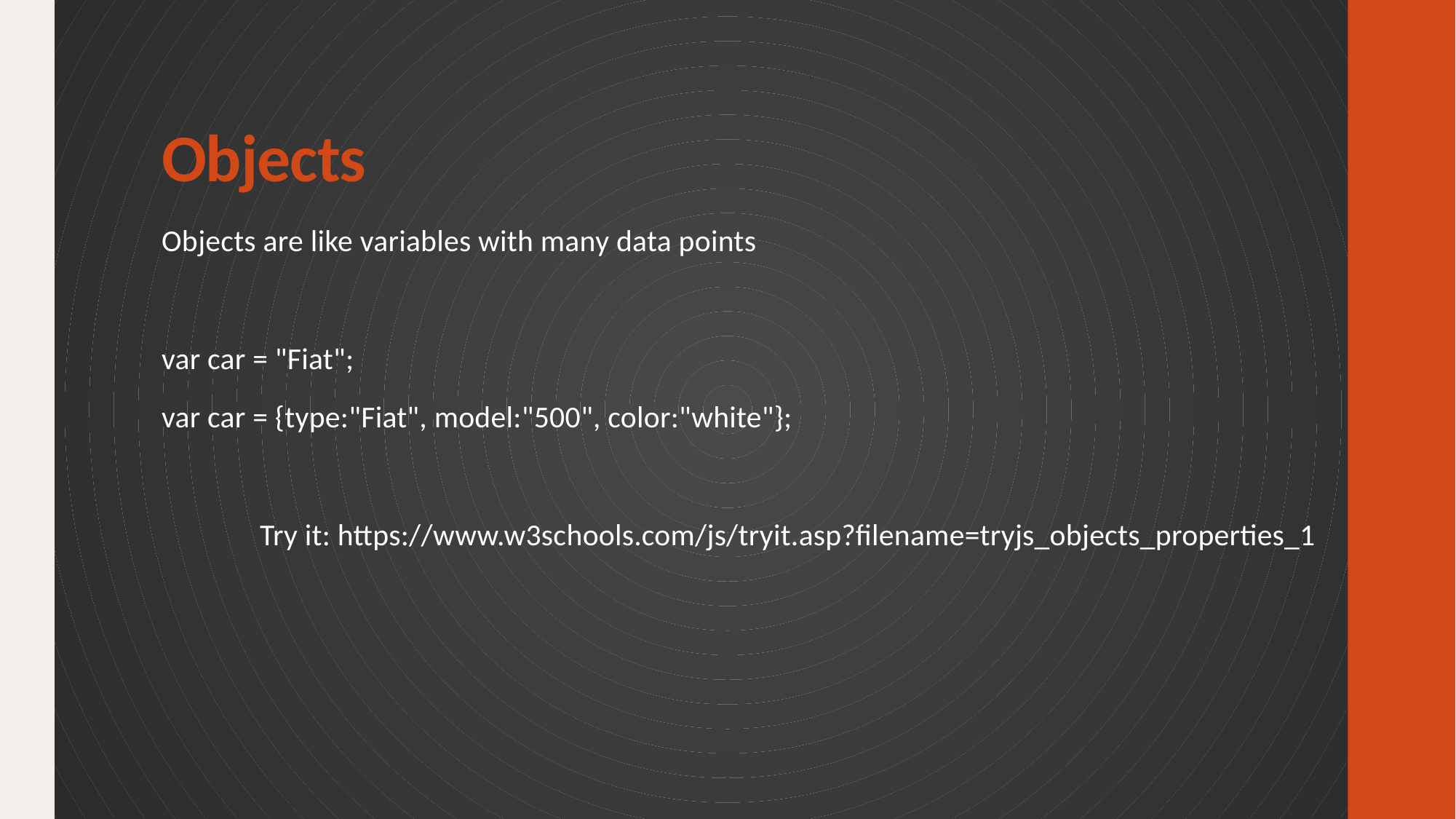

# Objects
Objects are like variables with many data points

var car = "Fiat";
var car = {type:"Fiat", model:"500", color:"white"};

Try it: https://www.w3schools.com/js/tryit.asp?filename=tryjs_objects_properties_1